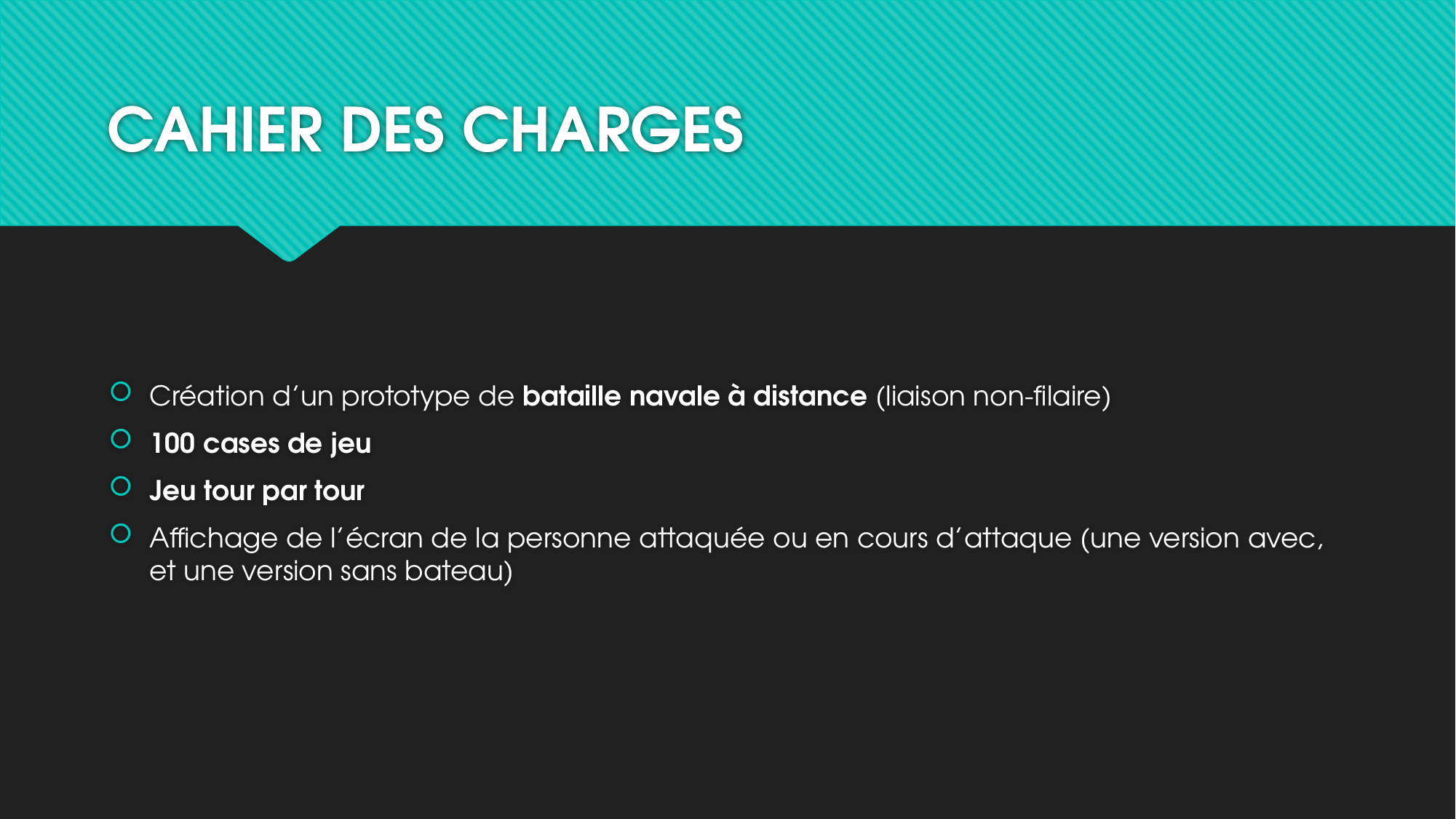

# CAHIER DES CHARGES
Création d’un prototype de bataille navale à distance (liaison non-filaire)
100 cases de jeu
Jeu tour par tour
Affichage de l’écran de la personne attaquée ou en cours d’attaque (une version avec, et une version sans bateau)